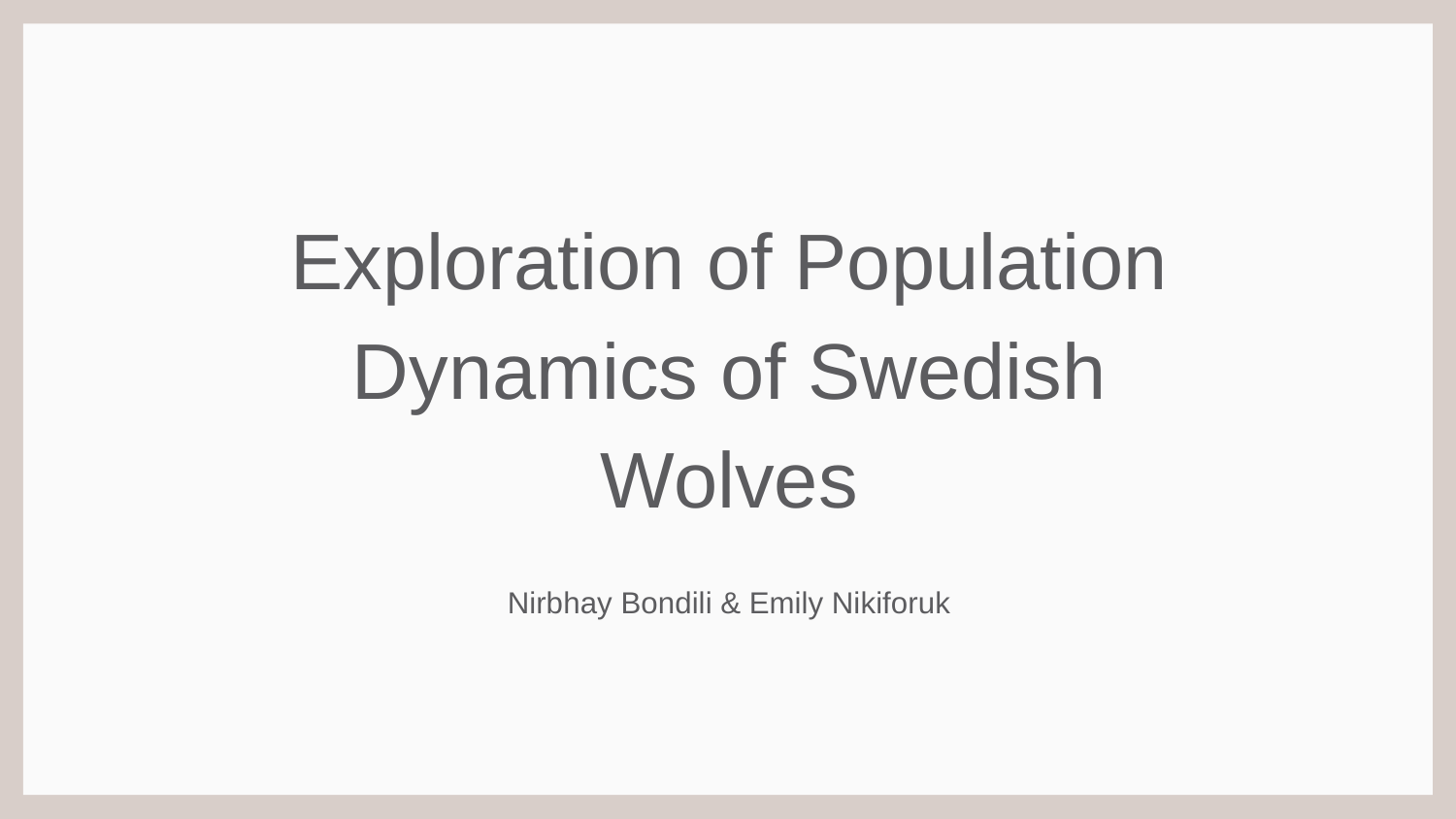

# Exploration of Population Dynamics of Swedish Wolves
Nirbhay Bondili & Emily Nikiforuk